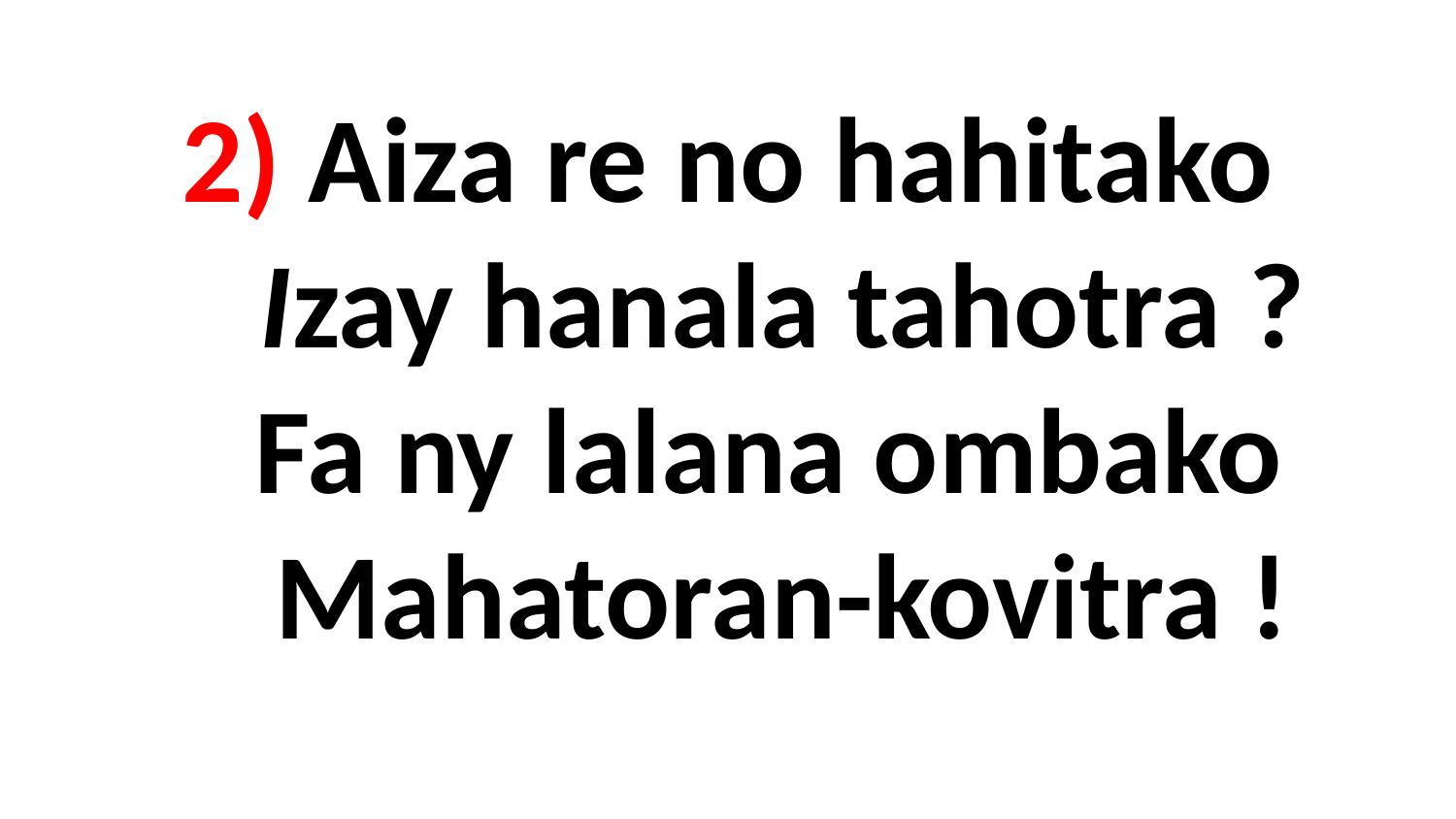

# 2) Aiza re no hahitako Izay hanala tahotra ? Fa ny lalana ombako Mahatoran-kovitra !